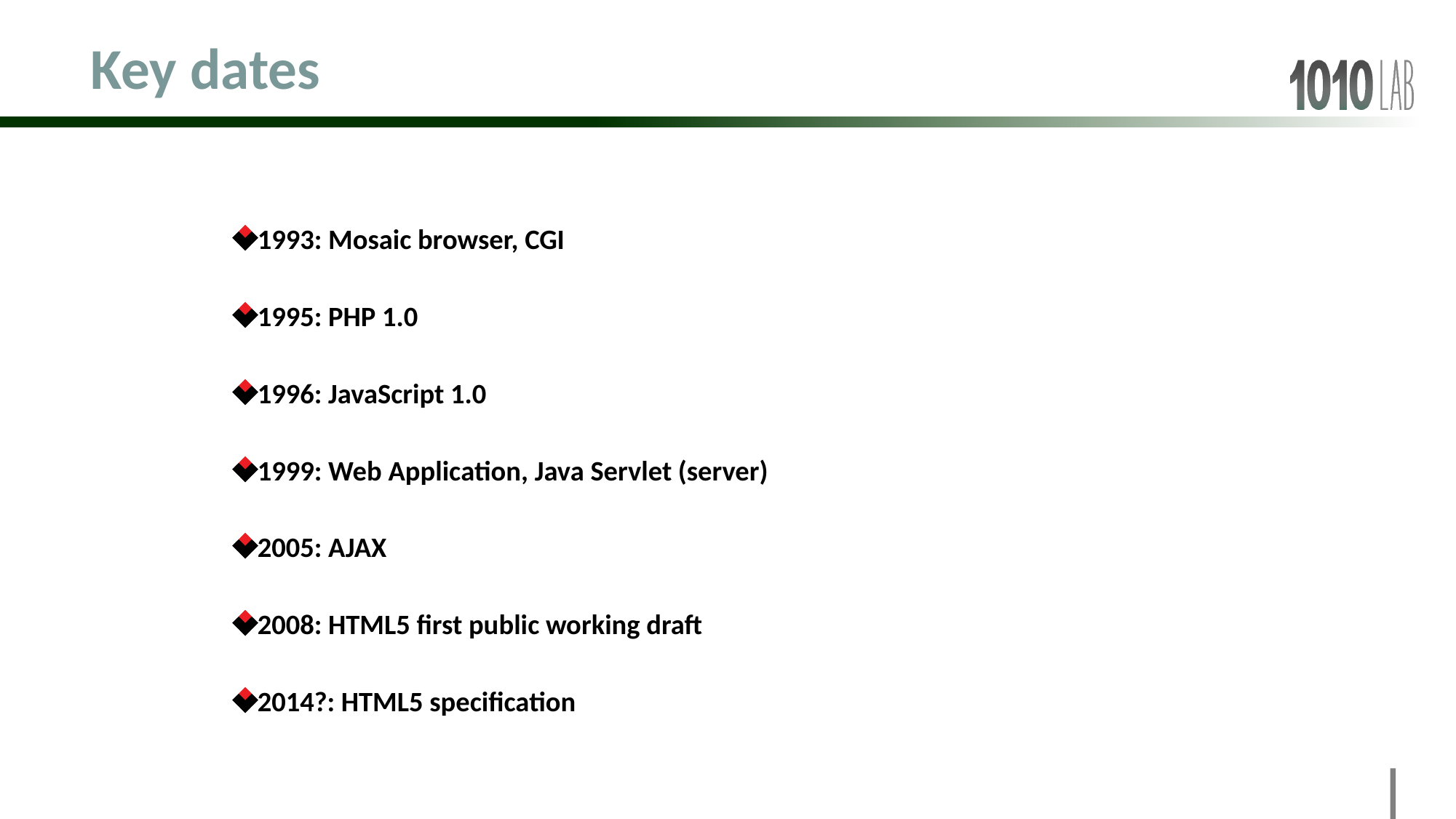

# Key dates
1993: Mosaic browser, CGI
1995: PHP 1.0
1996: JavaScript 1.0
1999: Web Application, Java Servlet (server)
2005: AJAX
2008: HTML5 first public working draft
2014?: HTML5 specification